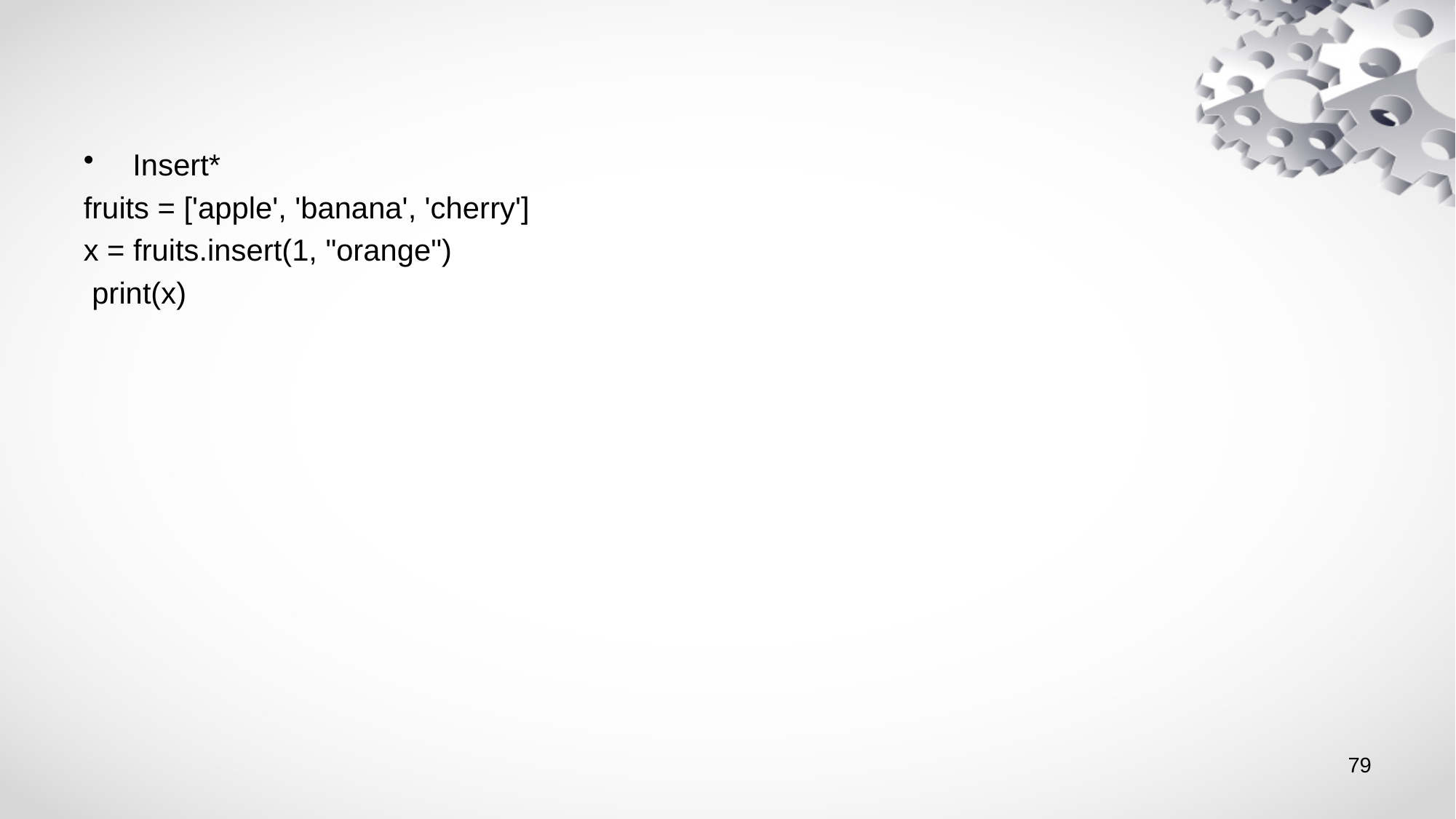

#
 Insert*
fruits = ['apple', 'banana', 'cherry']
x = fruits.insert(1, "orange")
 print(x)

79